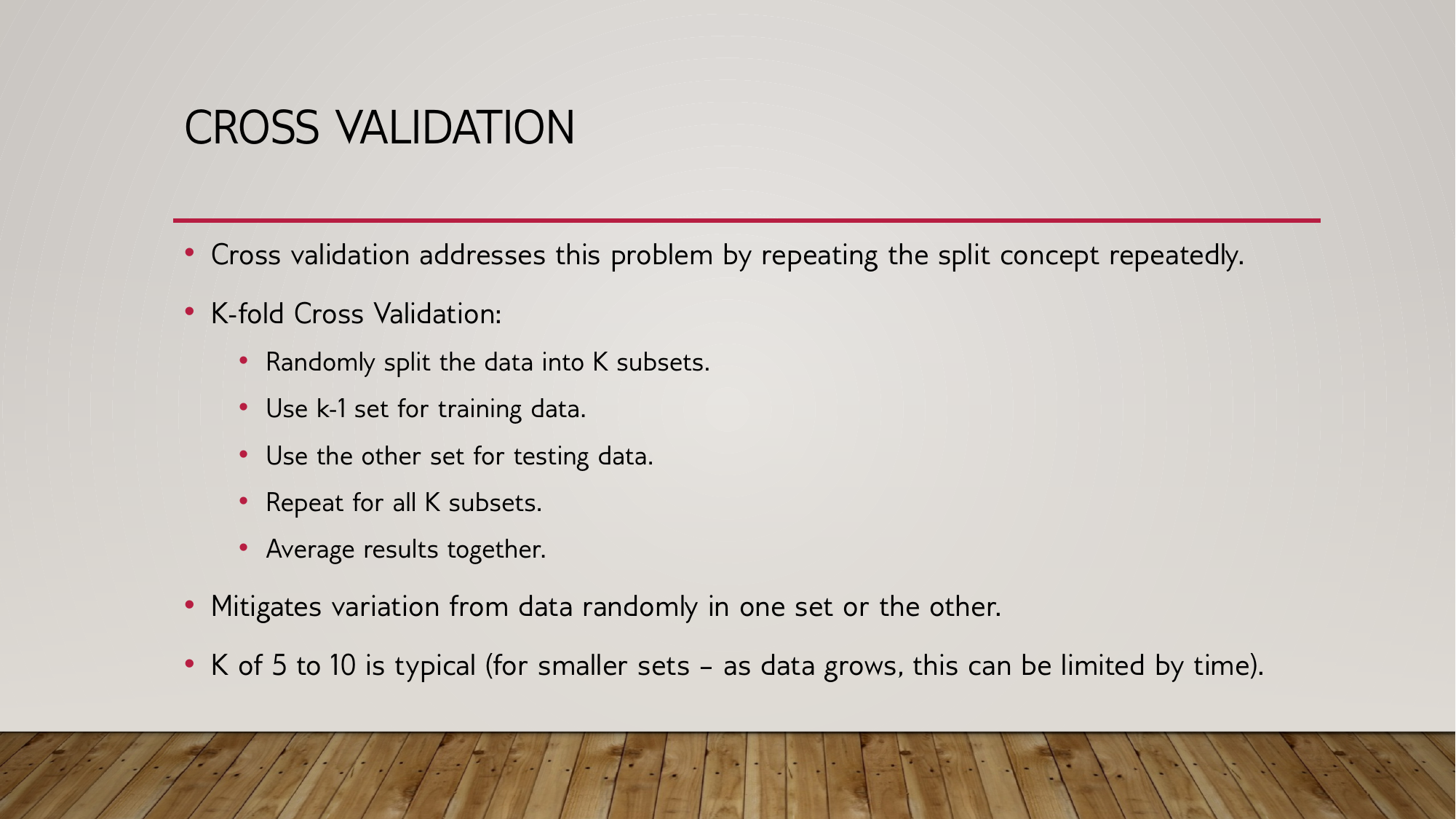

# Cross Validation
Cross validation addresses this problem by repeating the split concept repeatedly.
K-fold Cross Validation:
Randomly split the data into K subsets.
Use k-1 set for training data.
Use the other set for testing data.
Repeat for all K subsets.
Average results together.
Mitigates variation from data randomly in one set or the other.
K of 5 to 10 is typical (for smaller sets – as data grows, this can be limited by time).